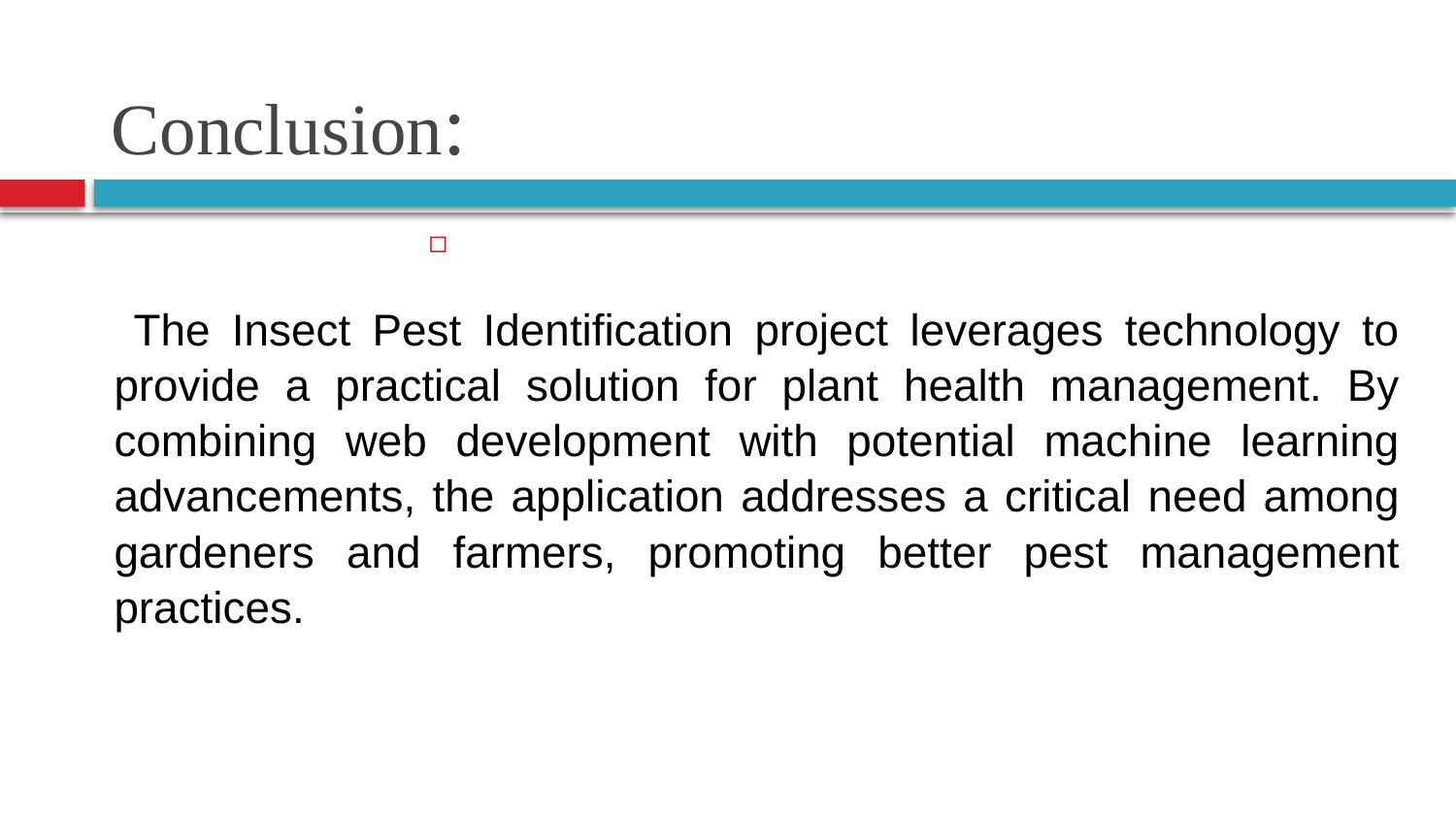

# Conclusion:

 The Insect Pest Identification project leverages technology to provide a practical solution for plant health management. By combining web development with potential machine learning advancements, the application addresses a critical need among gardeners and farmers, promoting better pest management practices.